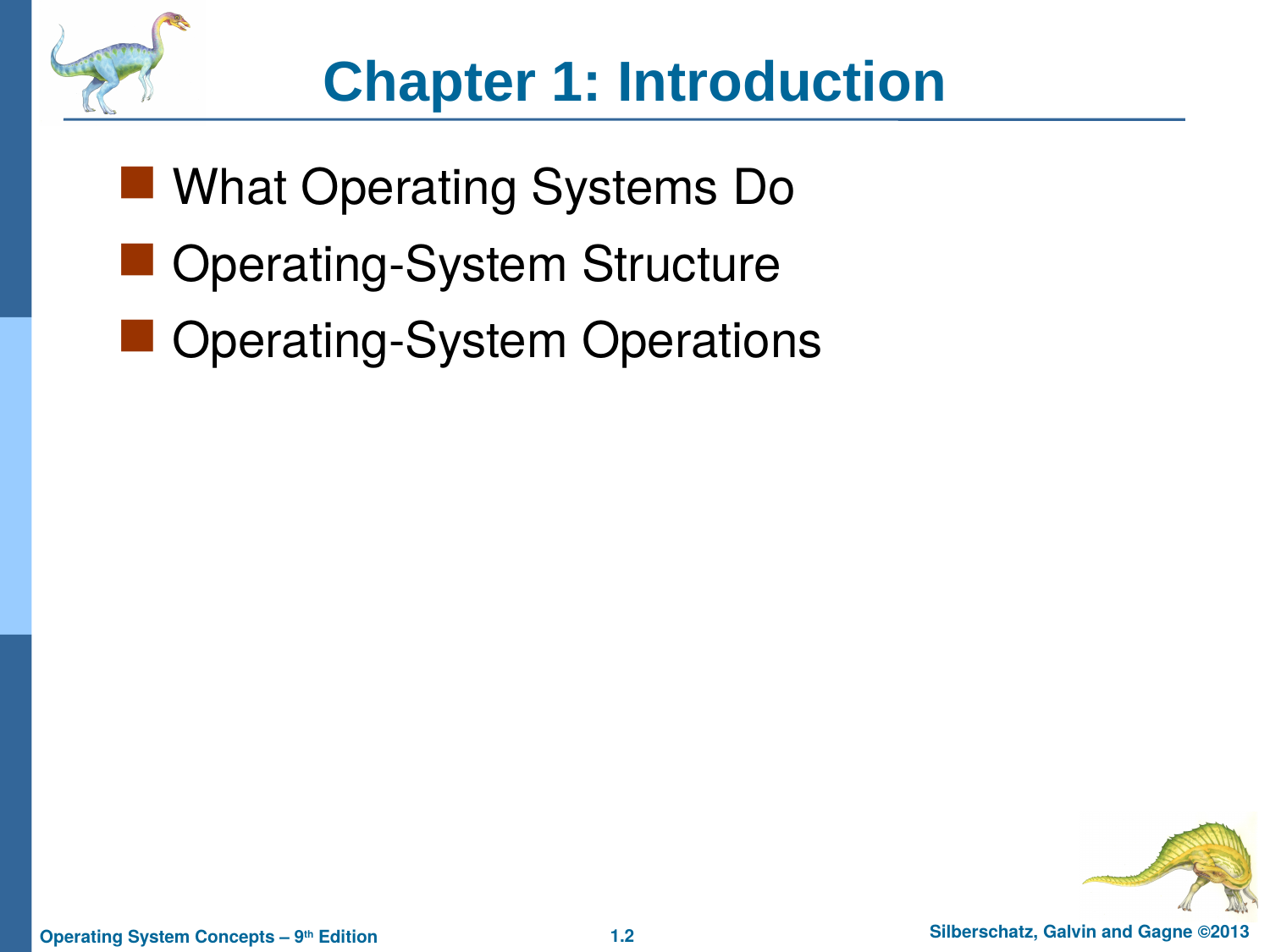

Chapter 1: Introduction
What Operating Systems Do
Operating-System Structure
Operating-System Operations